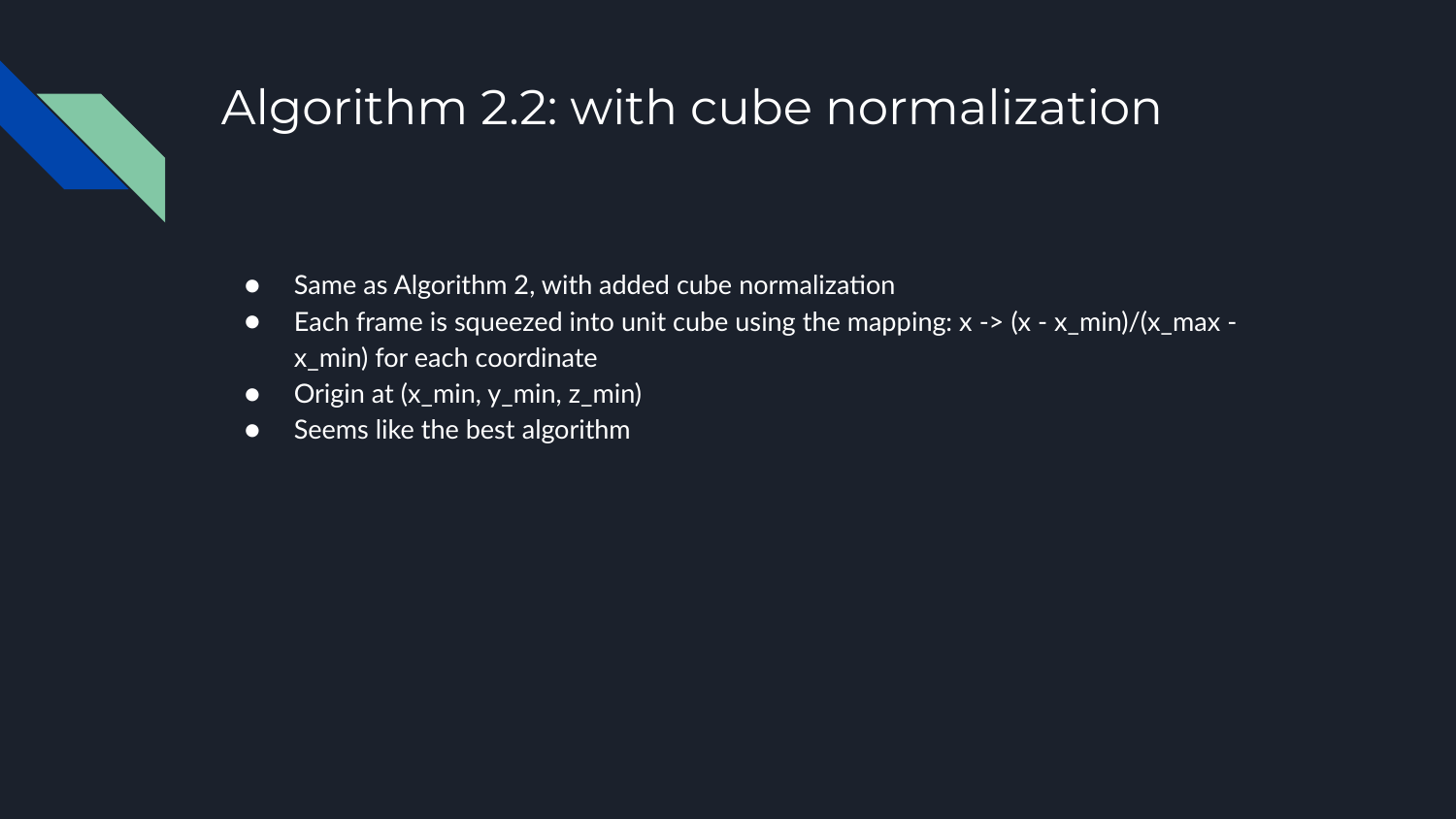

# Algorithm 2.2: with cube normalization
Same as Algorithm 2, with added cube normalization
Each frame is squeezed into unit cube using the mapping: x -> (x - x_min)/(x_max - x_min) for each coordinate
Origin at (x_min, y_min, z_min)
Seems like the best algorithm